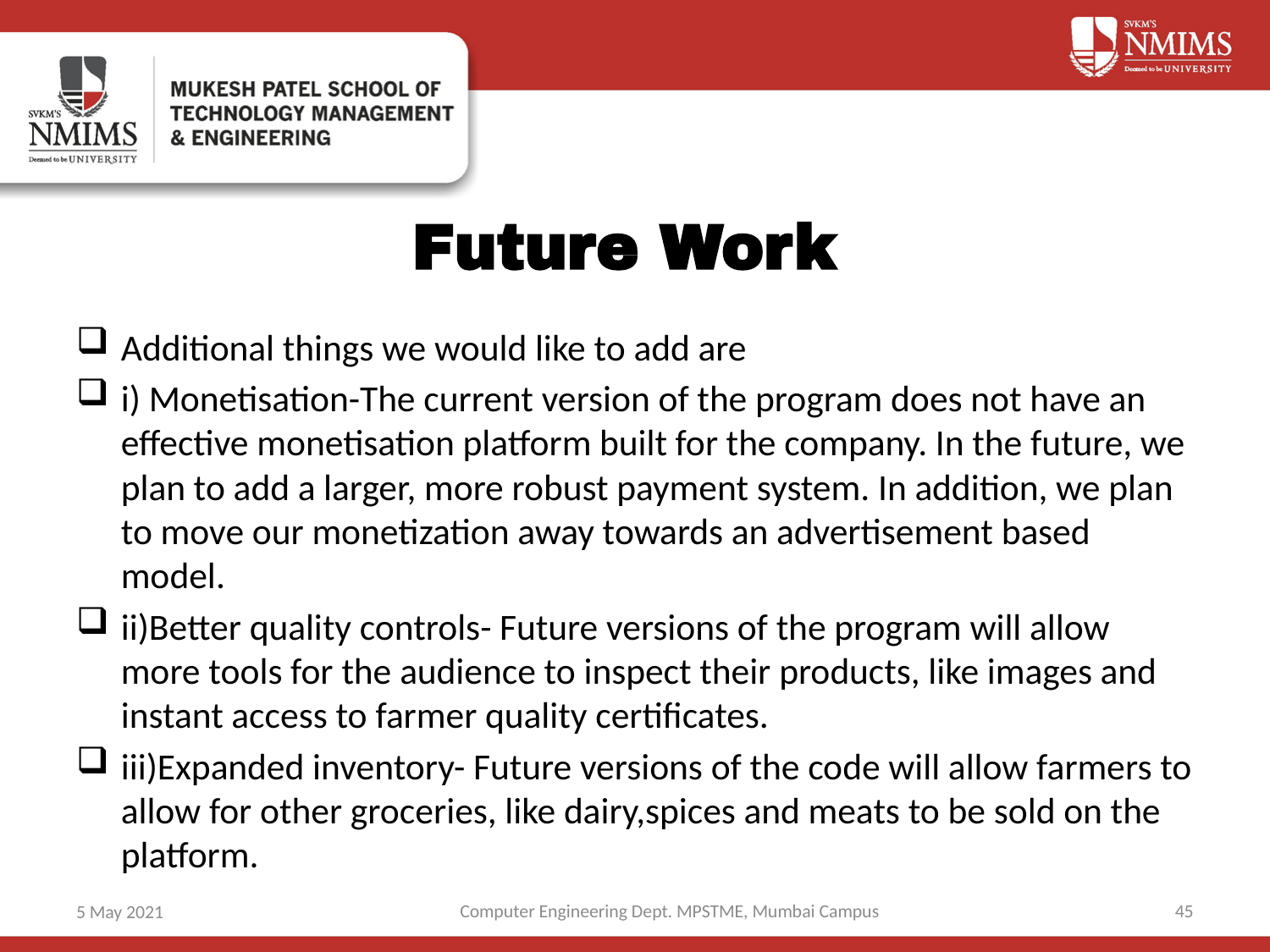

# Future Work
Additional things we would like to add are
i) Monetisation-The current version of the program does not have an effective monetisation platform built for the company. In the future, we plan to add a larger, more robust payment system. In addition, we plan to move our monetization away towards an advertisement based model.
ii)Better quality controls- Future versions of the program will allow more tools for the audience to inspect their products, like images and instant access to farmer quality certificates.
iii)Expanded inventory- Future versions of the code will allow farmers to allow for other groceries, like dairy,spices and meats to be sold on the platform.

Computer Engineering Dept. MPSTME, Mumbai Campus
45
5 May 2021